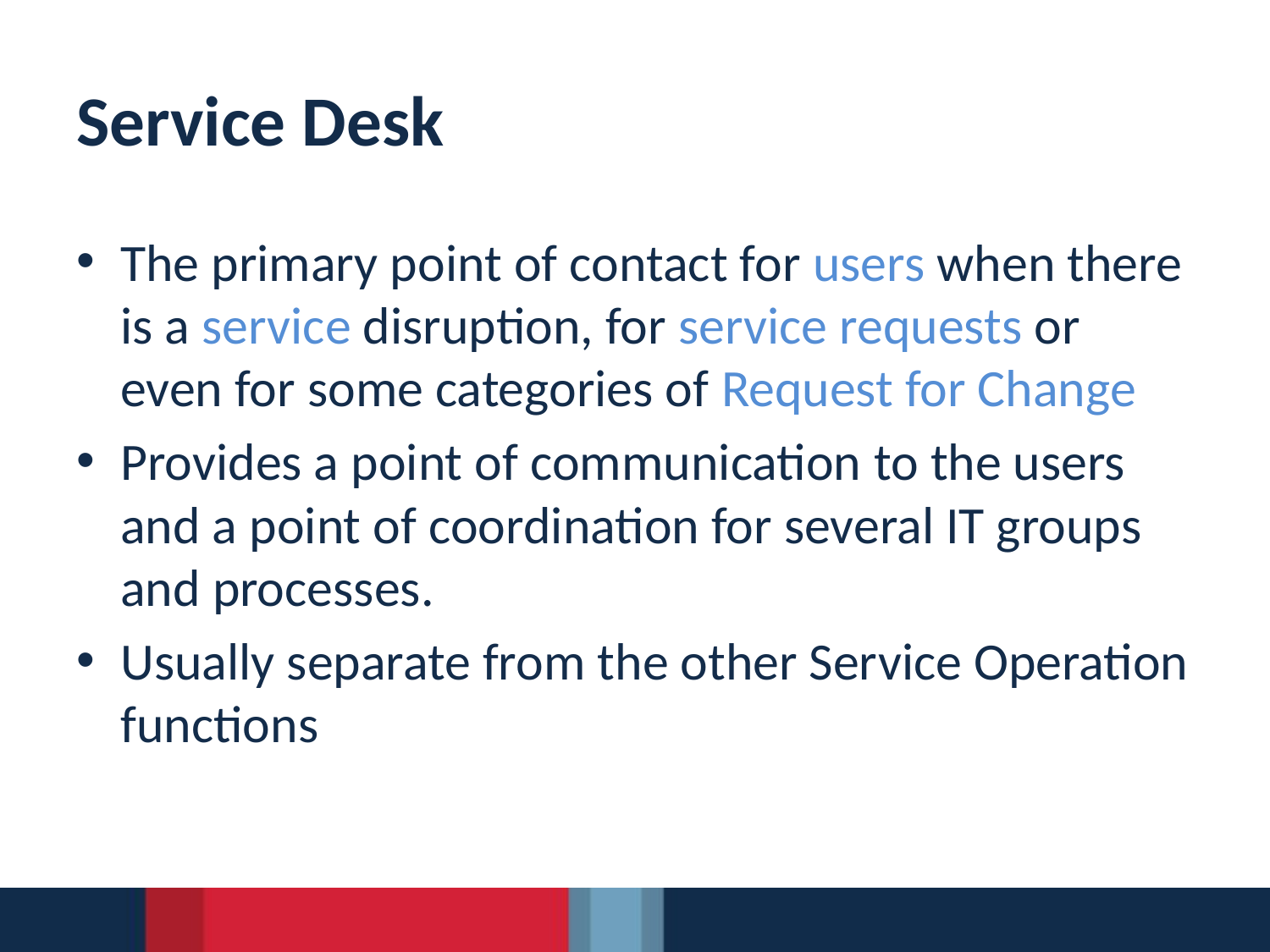

# Service Desk
The primary point of contact for users when there is a service disruption, for service requests or even for some categories of Request for Change
Provides a point of communication to the users and a point of coordination for several IT groups and processes.
Usually separate from the other Service Operation functions